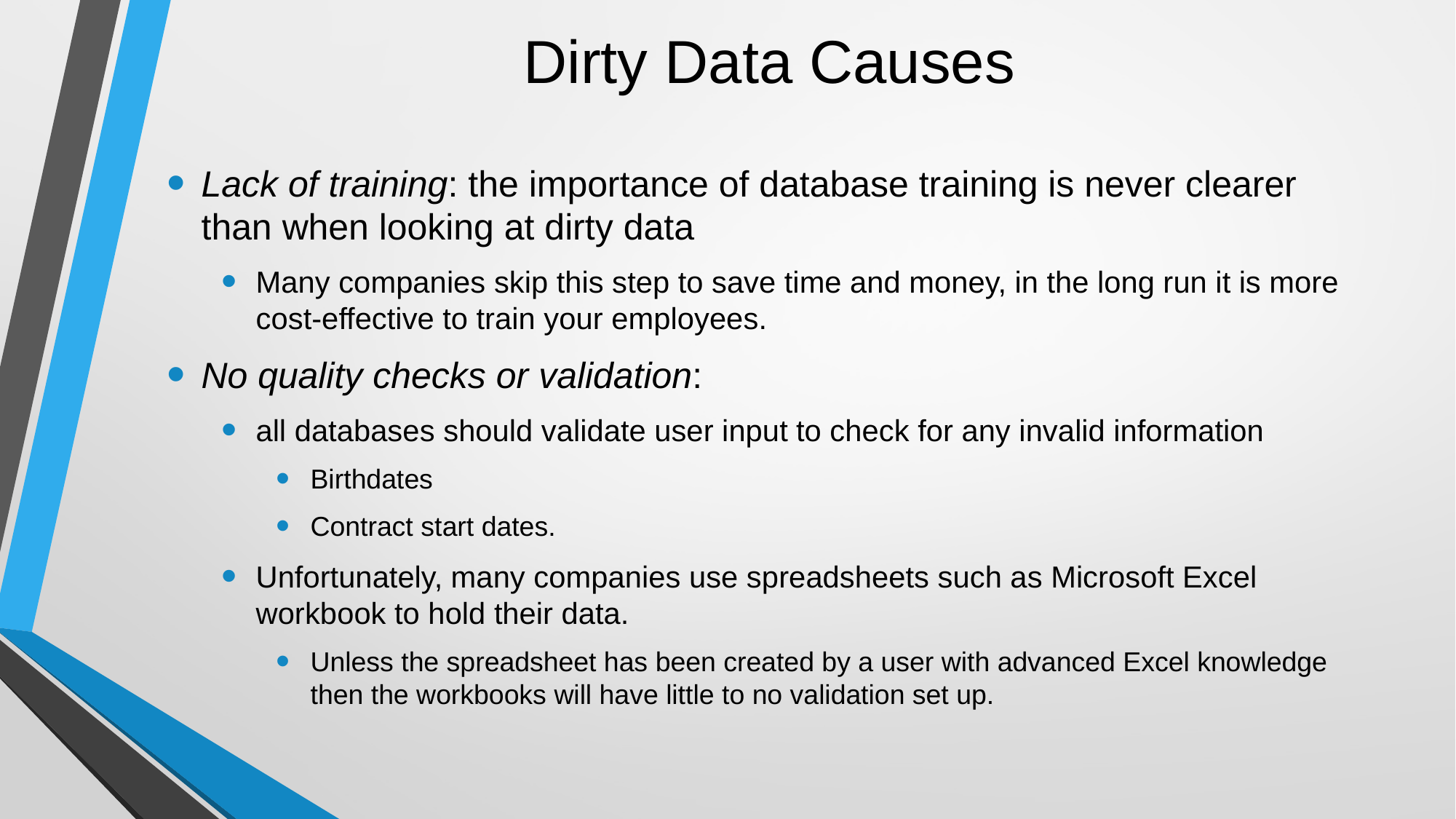

# Dirty Data Causes
Lack of training: the importance of database training is never clearer than when looking at dirty data
Many companies skip this step to save time and money, in the long run it is more cost-effective to train your employees.
No quality checks or validation:
all databases should validate user input to check for any invalid information
Birthdates
Contract start dates.
Unfortunately, many companies use spreadsheets such as Microsoft Excel workbook to hold their data.
Unless the spreadsheet has been created by a user with advanced Excel knowledge then the workbooks will have little to no validation set up.